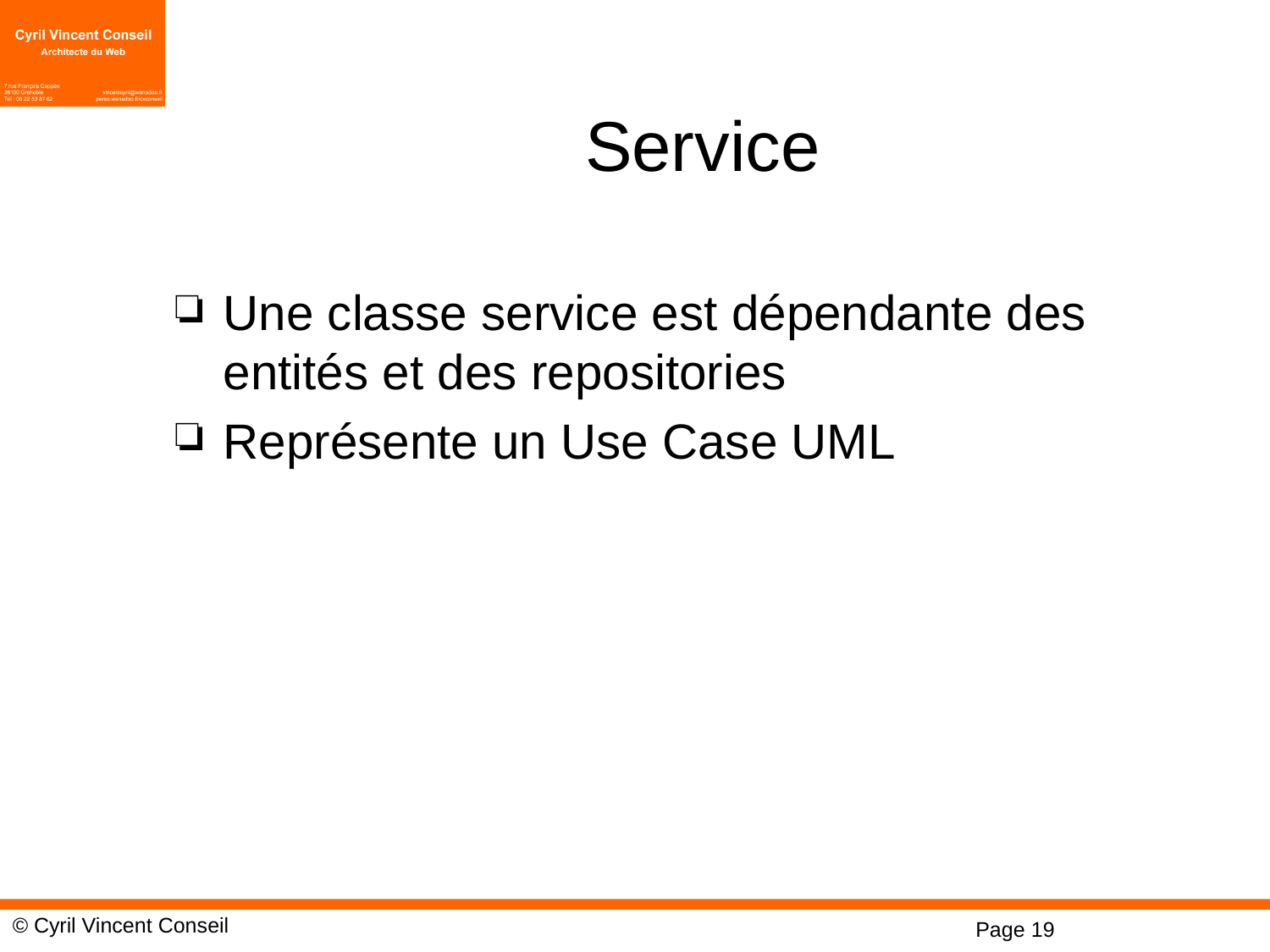

# Service
Une classe service est dépendante des entités et des repositories
Représente un Use Case UML